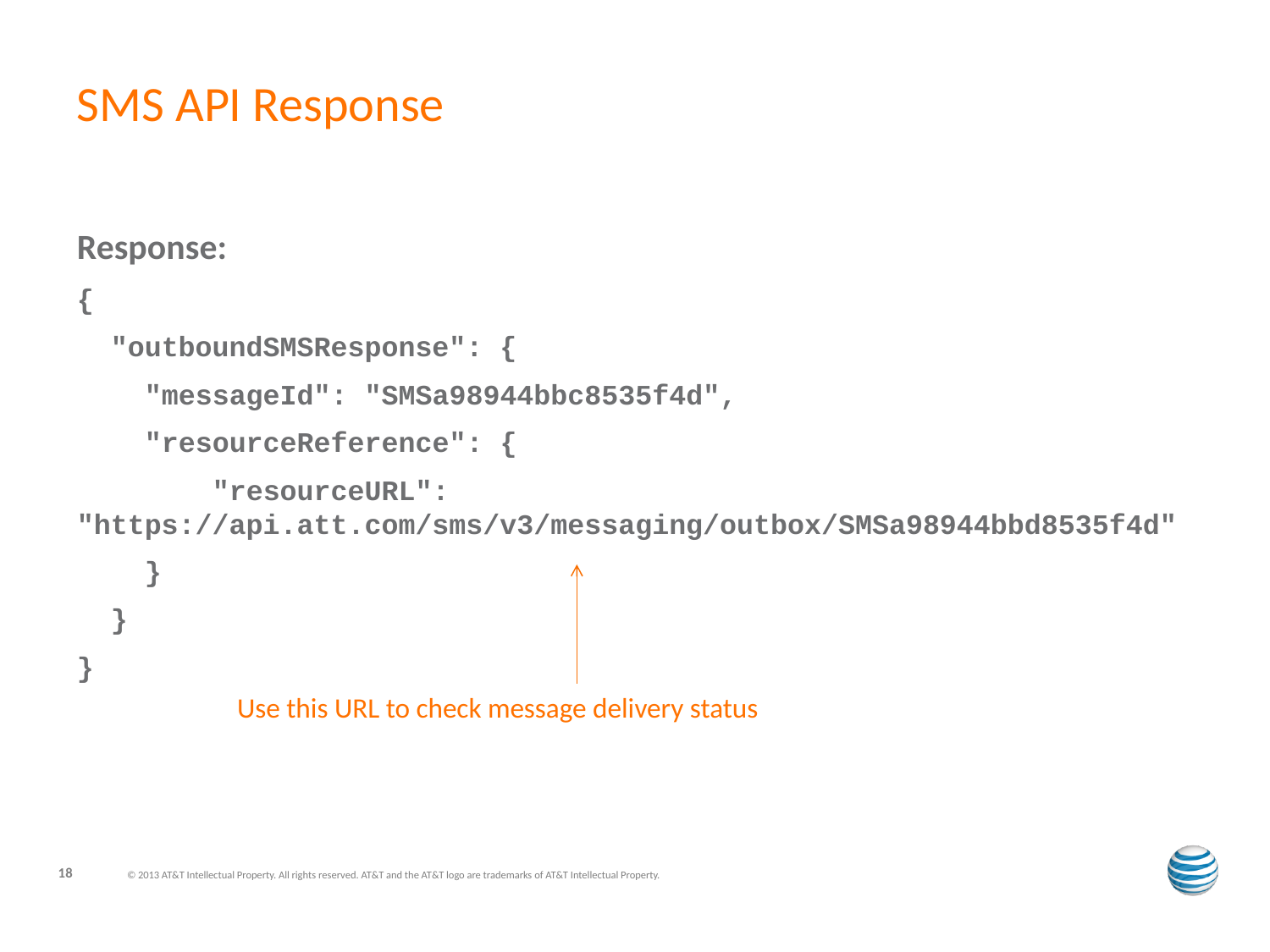

# SMS API Response
Response:
{
  "outboundSMSResponse": {
    "messageId": "SMSa98944bbc8535f4d",
    "resourceReference": {
        "resourceURL": "https://api.att.com/sms/v3/messaging/outbox/SMSa98944bbd8535f4d"
    }
  }
}
Use this URL to check message delivery status
18
© 2013 AT&T Intellectual Property. All rights reserved. AT&T and the AT&T logo are trademarks of AT&T Intellectual Property.